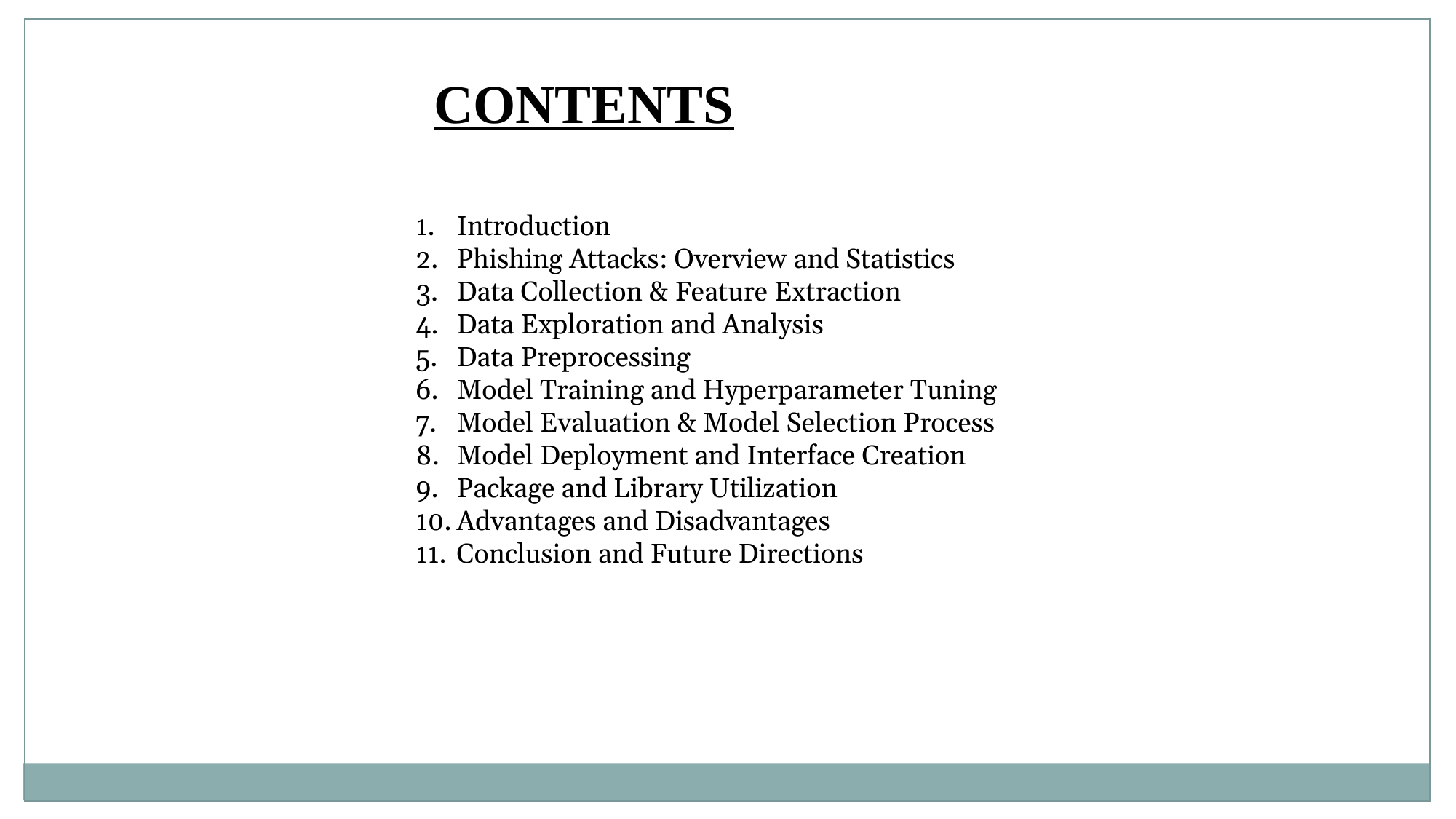

CONTENTS
Introduction
Phishing Attacks: Overview and Statistics
Data Collection & Feature Extraction
Data Exploration and Analysis
Data Preprocessing
Model Training and Hyperparameter Tuning
Model Evaluation & Model Selection Process
Model Deployment and Interface Creation
Package and Library Utilization
Advantages and Disadvantages
Conclusion and Future Directions